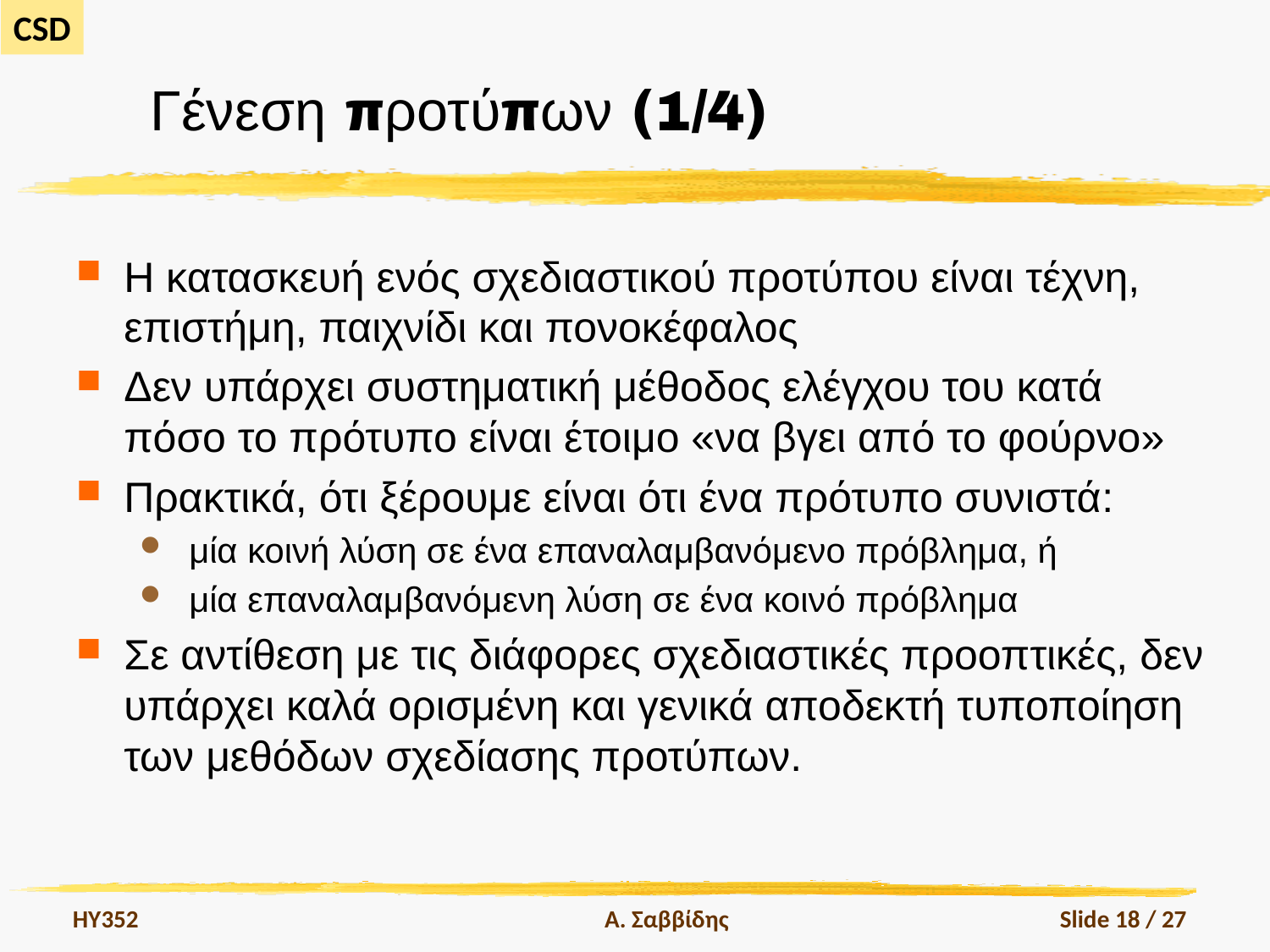

# Γένεση προτύπων (1/4)
Η κατασκευή ενός σχεδιαστικού προτύπου είναι τέχνη, επιστήμη, παιχνίδι και πονοκέφαλος
Δεν υπάρχει συστηματική μέθοδος ελέγχου του κατά πόσο το πρότυπο είναι έτοιμο «να βγει από το φούρνο»
Πρακτικά, ότι ξέρουμε είναι ότι ένα πρότυπο συνιστά:
 μία κοινή λύση σε ένα επαναλαμβανόμενο πρόβλημα, ή
 μία επαναλαμβανόμενη λύση σε ένα κοινό πρόβλημα
Σε αντίθεση με τις διάφορες σχεδιαστικές προοπτικές, δεν υπάρχει καλά ορισμένη και γενικά αποδεκτή τυποποίηση των μεθόδων σχεδίασης προτύπων.
HY352
Α. Σαββίδης
Slide 18 / 27